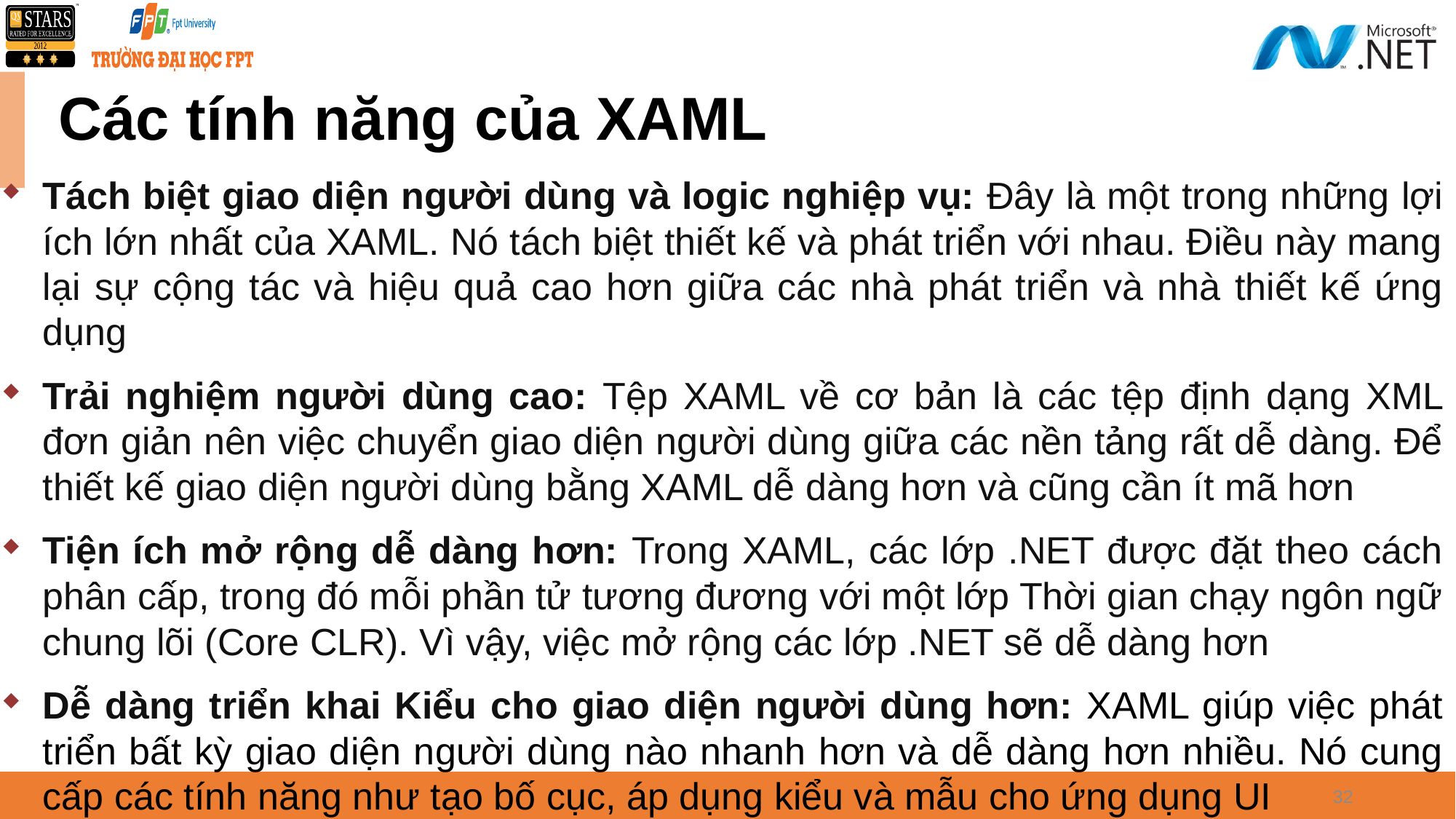

# Các tính năng của XAML
Tách biệt giao diện người dùng và logic nghiệp vụ: Đây là một trong những lợi ích lớn nhất của XAML. Nó tách biệt thiết kế và phát triển với nhau. Điều này mang lại sự cộng tác và hiệu quả cao hơn giữa các nhà phát triển và nhà thiết kế ứng dụng
Trải nghiệm người dùng cao: Tệp XAML về cơ bản là các tệp định dạng XML đơn giản nên việc chuyển giao diện người dùng giữa các nền tảng rất dễ dàng. Để thiết kế giao diện người dùng bằng XAML dễ dàng hơn và cũng cần ít mã hơn
Tiện ích mở rộng dễ dàng hơn: Trong XAML, các lớp .NET được đặt theo cách phân cấp, trong đó mỗi phần tử tương đương với một lớp Thời gian chạy ngôn ngữ chung lõi (Core CLR). Vì vậy, việc mở rộng các lớp .NET sẽ dễ dàng hơn
Dễ dàng triển khai Kiểu cho giao diện người dùng hơn: XAML giúp việc phát triển bất kỳ giao diện người dùng nào nhanh hơn và dễ dàng hơn nhiều. Nó cung cấp các tính năng như tạo bố cục, áp dụng kiểu và mẫu cho ứng dụng UI
32